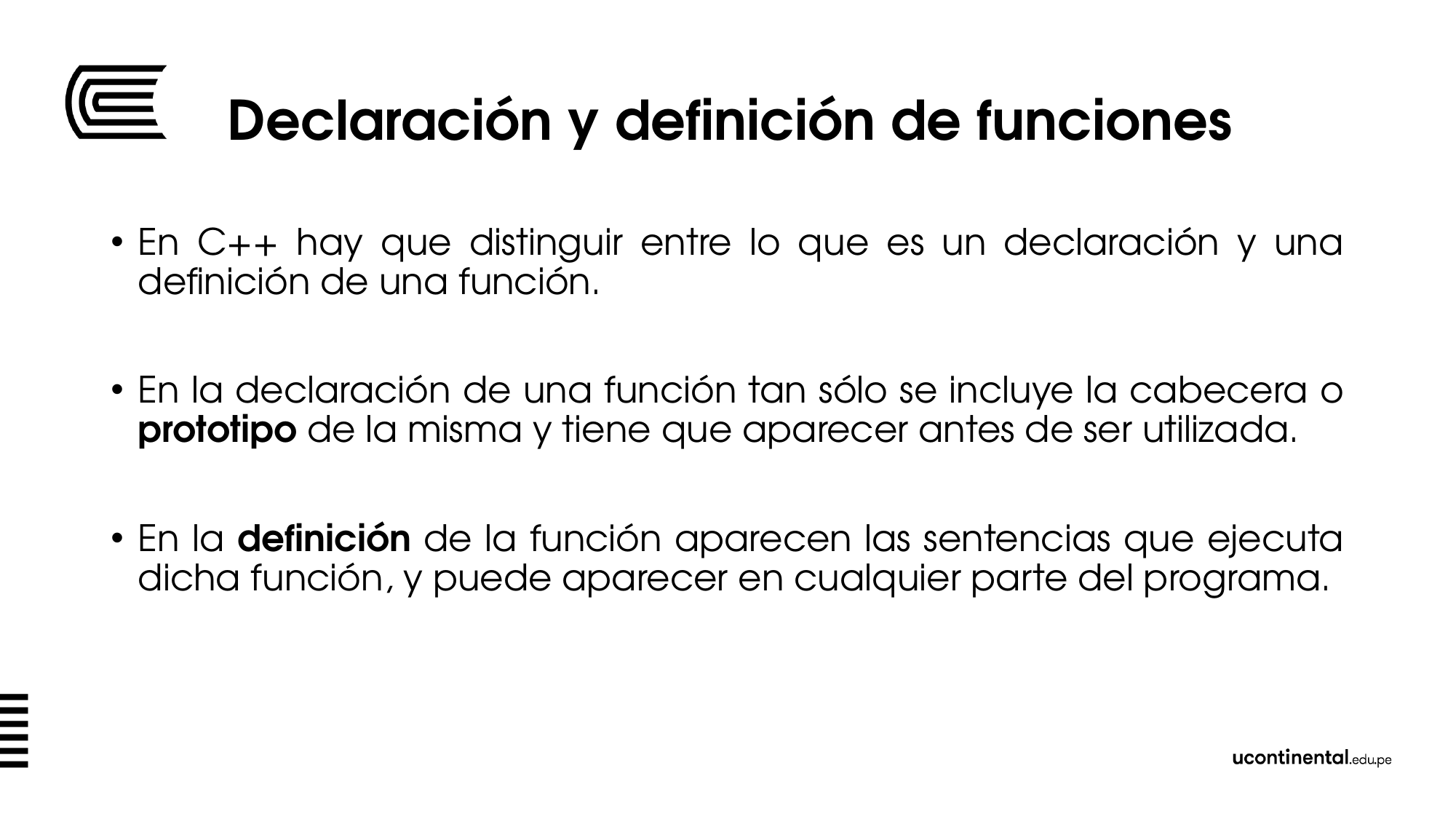

# Declaración y definición de funciones
En C++ hay que distinguir entre lo que es un declaración y una definición de una función.

En la declaración de una función tan sólo se incluye la cabecera o prototipo de la misma y tiene que aparecer antes de ser utilizada.

En la definición de la función aparecen las sentencias que ejecuta dicha función, y puede aparecer en cualquier parte del programa.